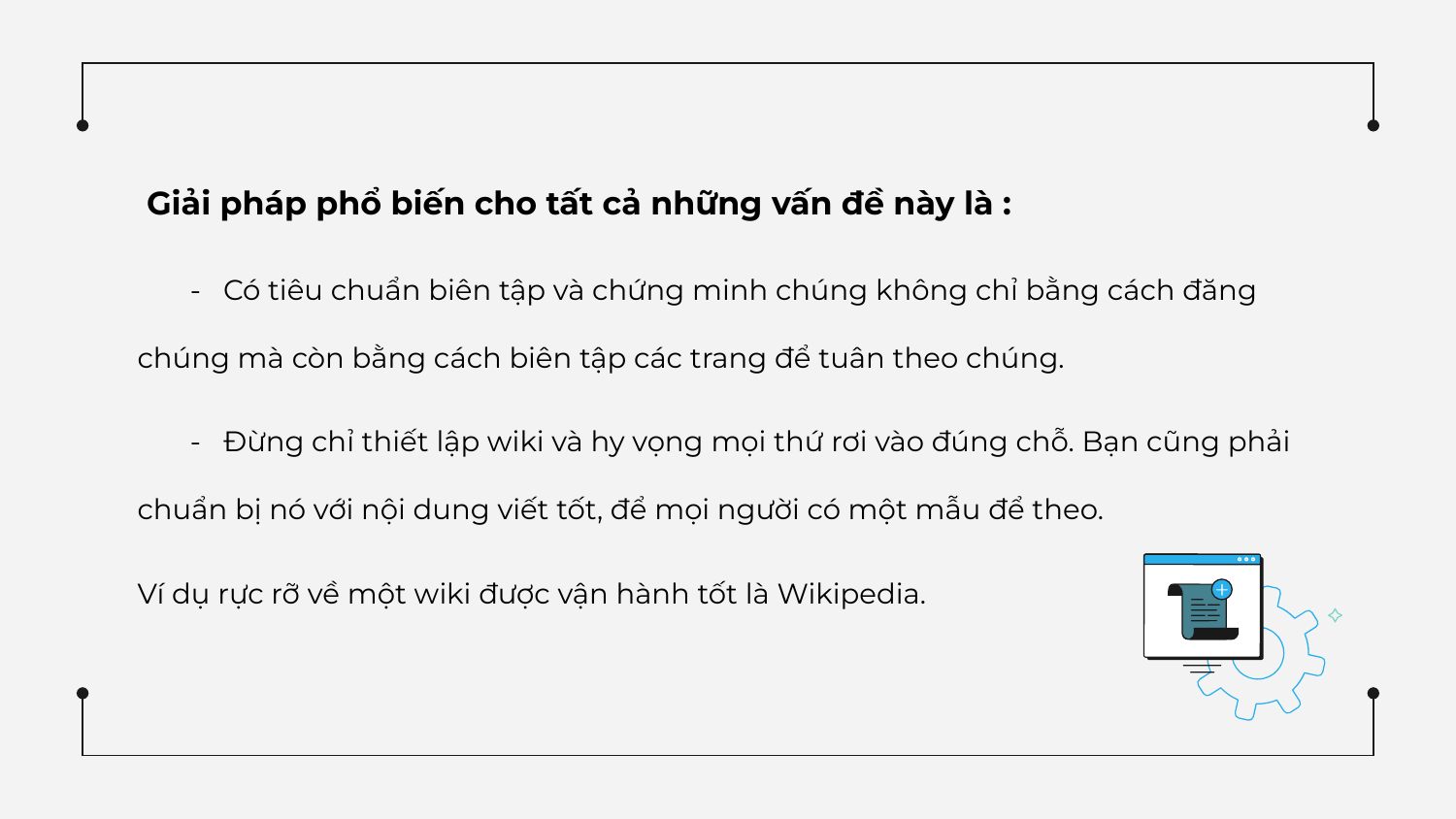

Giải pháp phổ biến cho tất cả những vấn đề này là :
       -   Có tiêu chuẩn biên tập và chứng minh chúng không chỉ bằng cách đăng chúng mà còn bằng cách biên tập các trang để tuân theo chúng.
       -   Đừng chỉ thiết lập wiki và hy vọng mọi thứ rơi vào đúng chỗ. Bạn cũng phải chuẩn bị nó với nội dung viết tốt, để mọi người có một mẫu để theo.
Ví dụ rực rỡ về một wiki được vận hành tốt là Wikipedia.